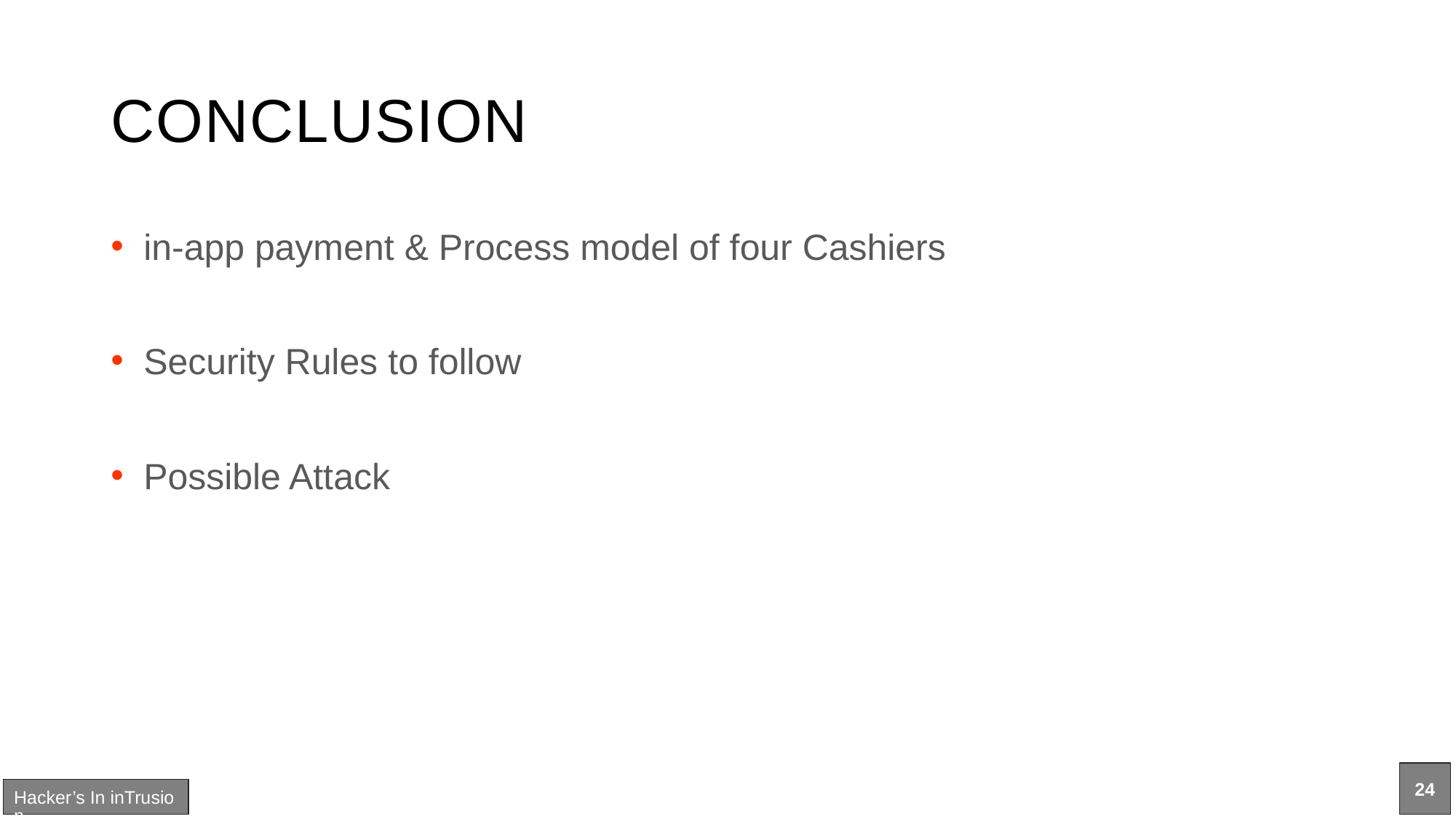

# CONCLUSION
in-app payment & Process model of four Cashiers

Security Rules to follow

Possible Attack

24
Hacker’s In inTrusion